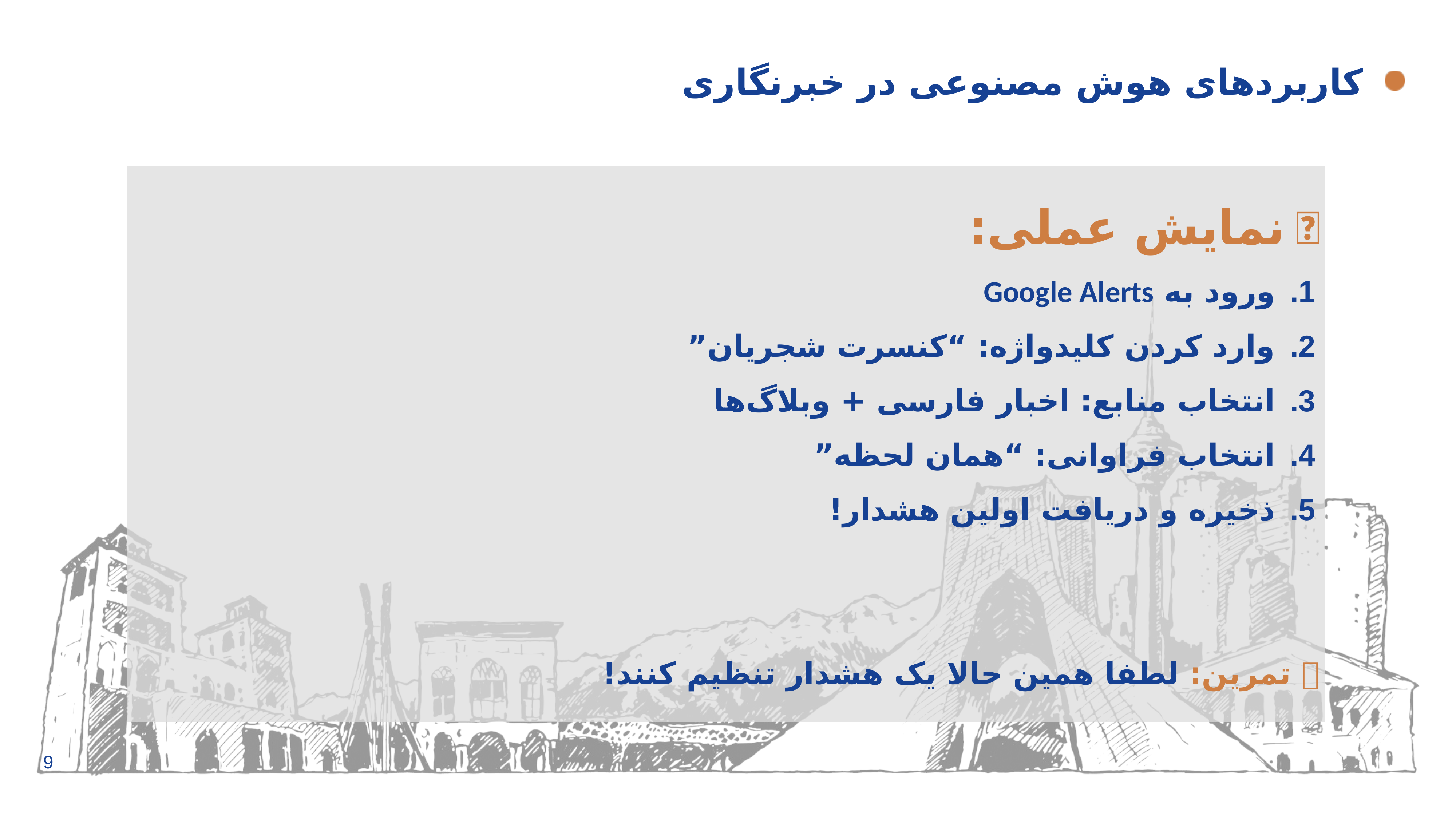

# کاربردهای هوش مصنوعی در خبرنگاری
🎥 نمایش عملی:
ورود به Google Alerts
وارد کردن کلیدواژه: “کنسرت شجریان”
انتخاب منابع: اخبار فارسی + وبلاگ‌ها
انتخاب فراوانی: “همان لحظه”
ذخیره و دریافت اولین هشدار!

📌 تمرین: لطفا همین حالا یک هشدار تنظیم کنند!
9